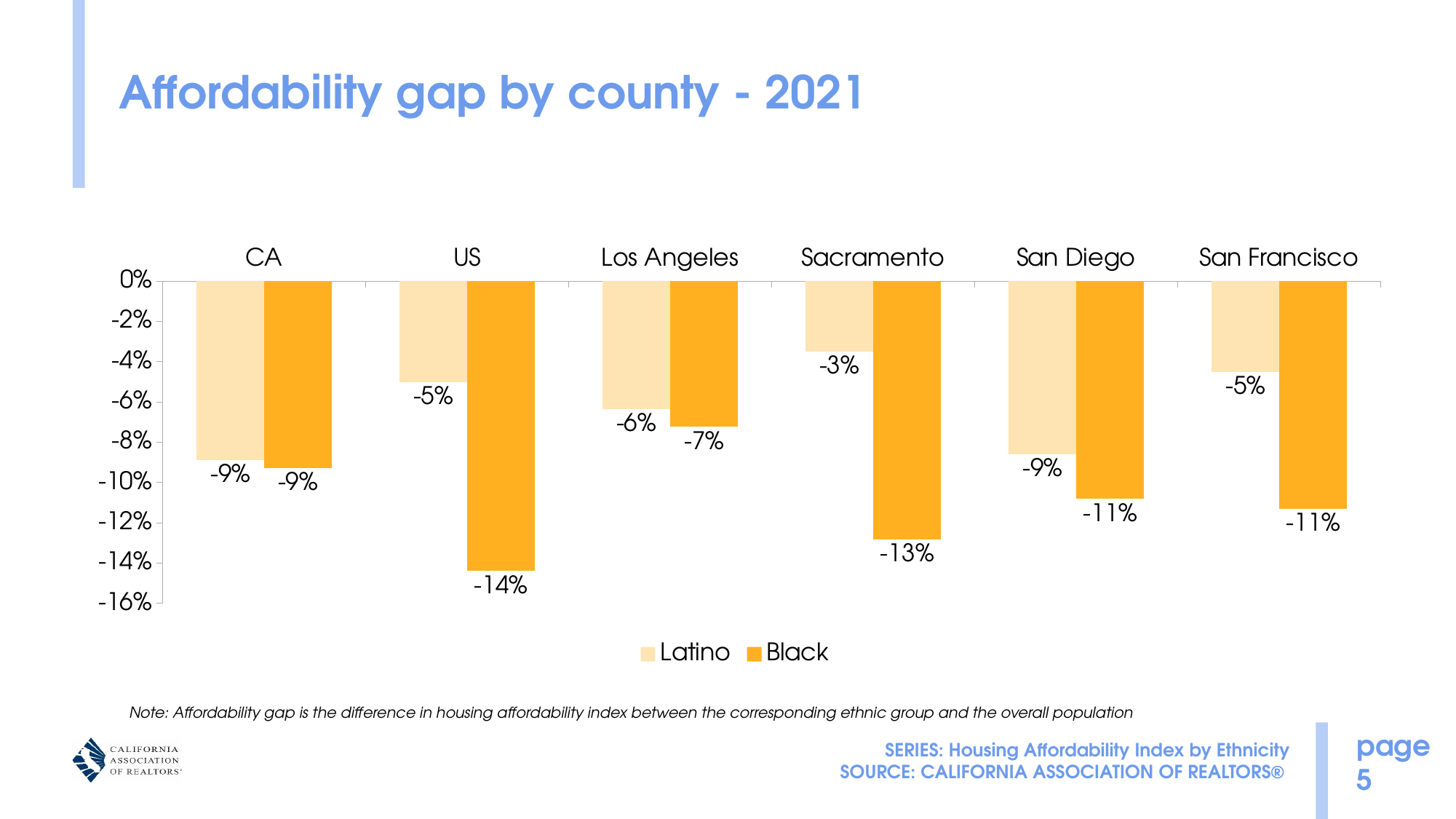

# Affordability gap by county - 2021

### Chart

| Category | Latino | Black |
|---|---|---|
| CA | -0.088813349424073 | -0.09288958313044464 |
| US | -0.050045068070459636 | -0.14385354603248054 |
| Los Angeles | -0.0635654808700163 | -0.07231119477125175 |
| Sacramento | -0.0349052310567339 | -0.12824414221162572 |
| San Diego | -0.0859181688300611 | -0.10817170898476938 |
| San Francisco | -0.04515597455026825 | -0.1128923457713317 |
Note: Affordability gap is the difference in housing affordability index between the corresponding ethnic group and the overall population
page
5
SERIES: Housing Affordability Index by Ethnicity
SOURCE: CALIFORNIA ASSOCIATION OF REALTORS®